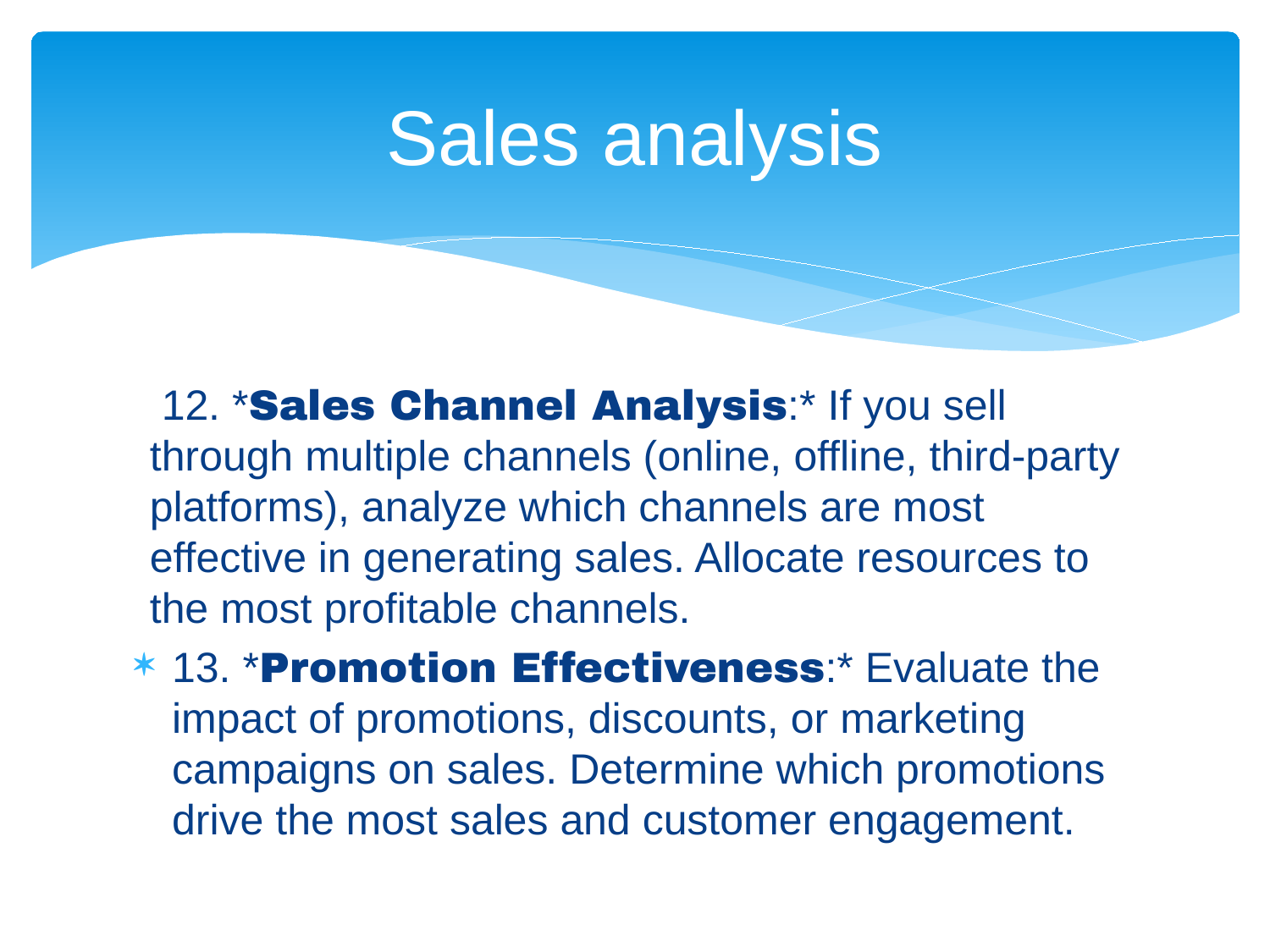

# Sales analysis
 12. *Sales Channel Analysis:* If you sell through multiple channels (online, offline, third-party platforms), analyze which channels are most effective in generating sales. Allocate resources to the most profitable channels.
13. *Promotion Effectiveness:* Evaluate the impact of promotions, discounts, or marketing campaigns on sales. Determine which promotions drive the most sales and customer engagement.